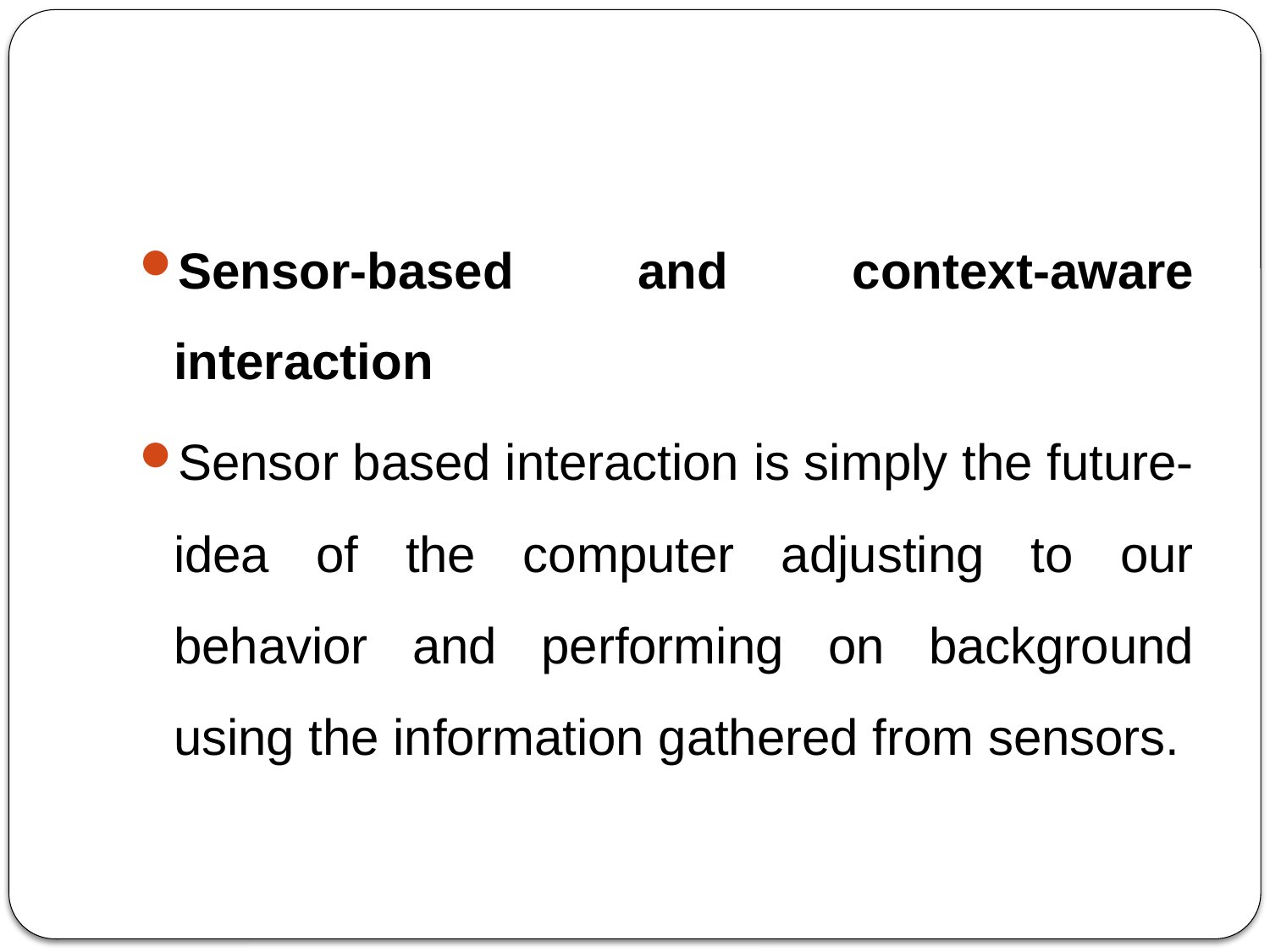

#
Sensor-based and context-aware interaction
Sensor based interaction is simply the future-idea of the computer adjusting to our behavior and performing on background using the information gathered from sensors.